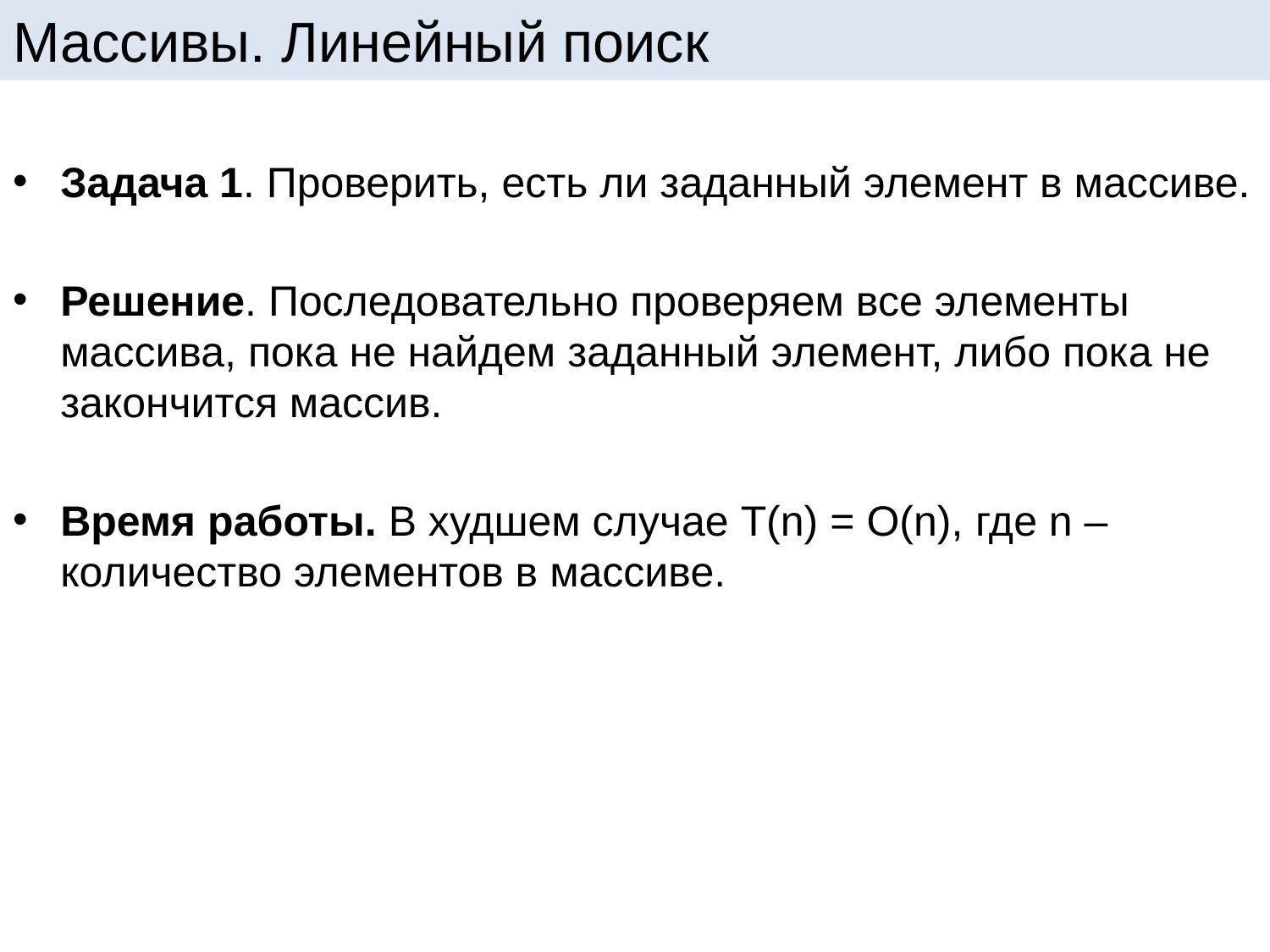

# Массивы. Линейный поиск
Задача 1. Проверить, есть ли заданный элемент в массиве.

Решение. Последовательно проверяем все элементы массива, пока не найдем заданный элемент, либо пока не закончится массив.

Время работы. В худшем случае T(n) = O(n), где n – количество элементов в массиве.